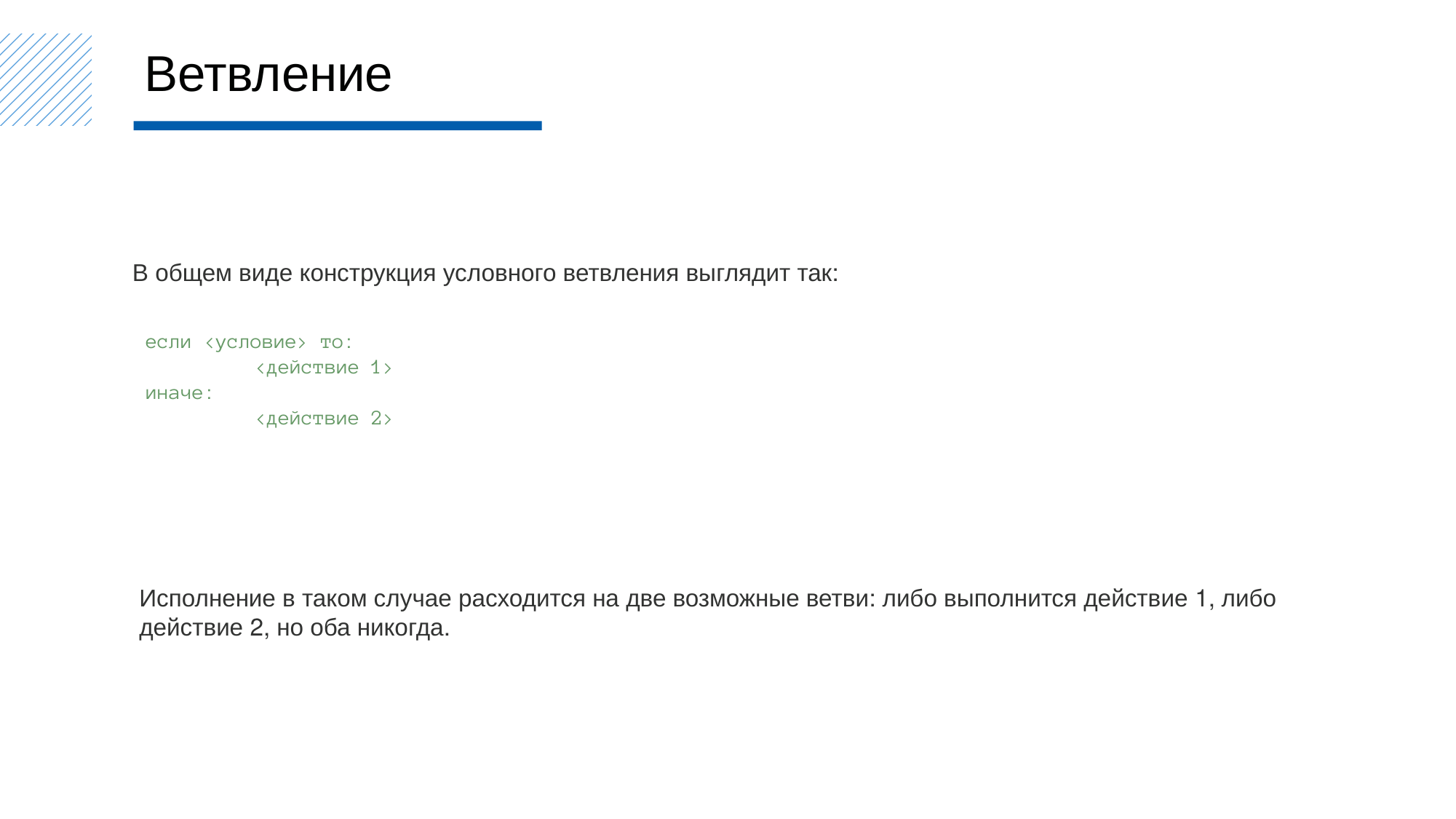

Ветвление
В общем виде конструкция условного ветвления выглядит так:
если <условие> то:
	<действие 1>
иначе:
	<действие 2>
Исполнение в таком случае расходится на две возможные ветви: либо выполнится действие 1, либо действие 2, но оба никогда.